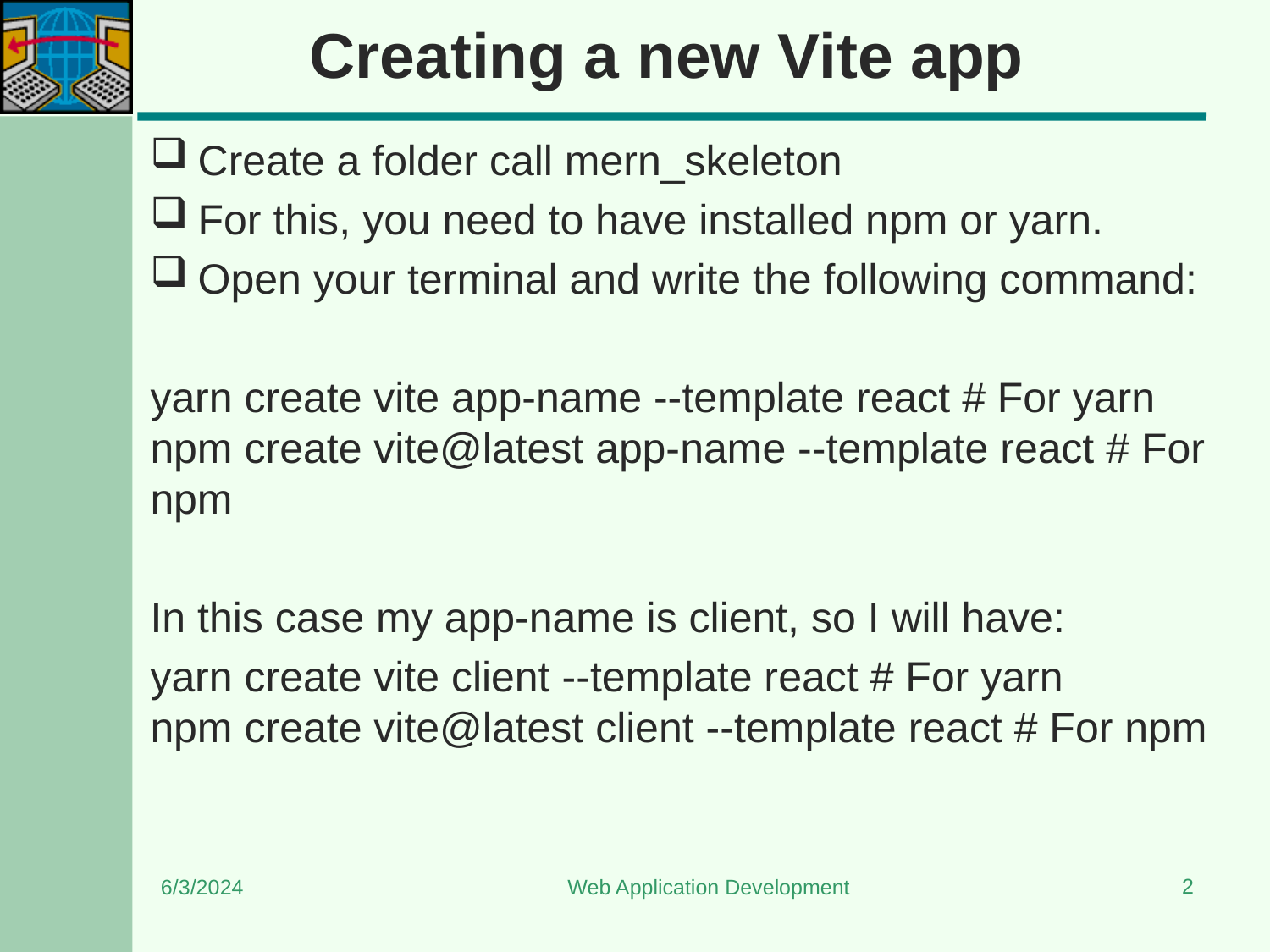

# Creating a new Vite app
Create a folder call mern_skeleton
For this, you need to have installed npm or yarn.
Open your terminal and write the following command:

yarn create vite app-name --template react # For yarn
npm create vite@latest app-name --template react # For npm

In this case my app-name is client, so I will have:
yarn create vite client --template react # For yarn
npm create vite@latest client --template react # For npm

2
6/3/2024
Web Application Development